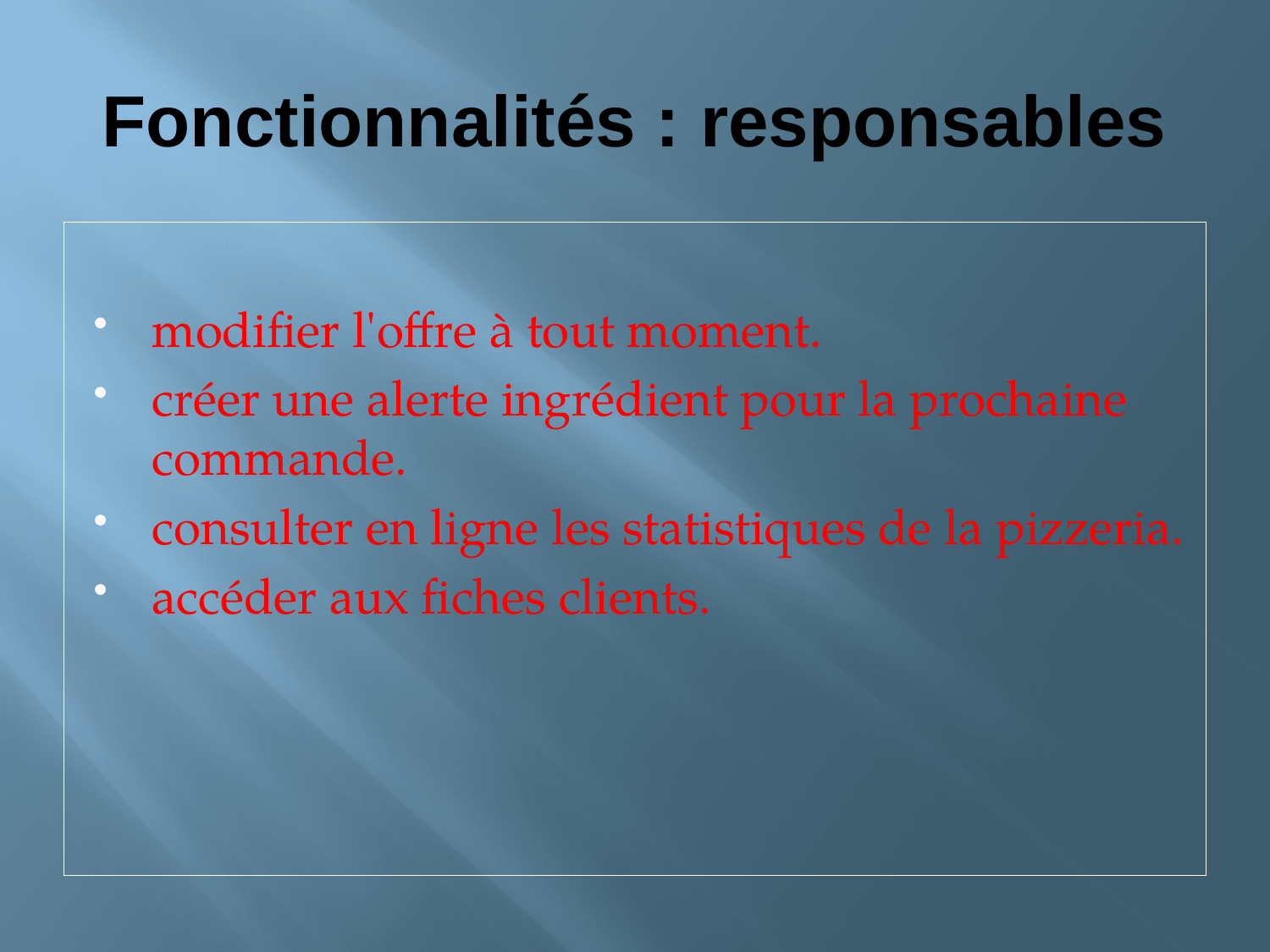

# Fonctionnalités : responsables

modifier l'offre à tout moment.
créer une alerte ingrédient pour la prochaine commande.
consulter en ligne les statistiques de la pizzeria.
accéder aux fiches clients.